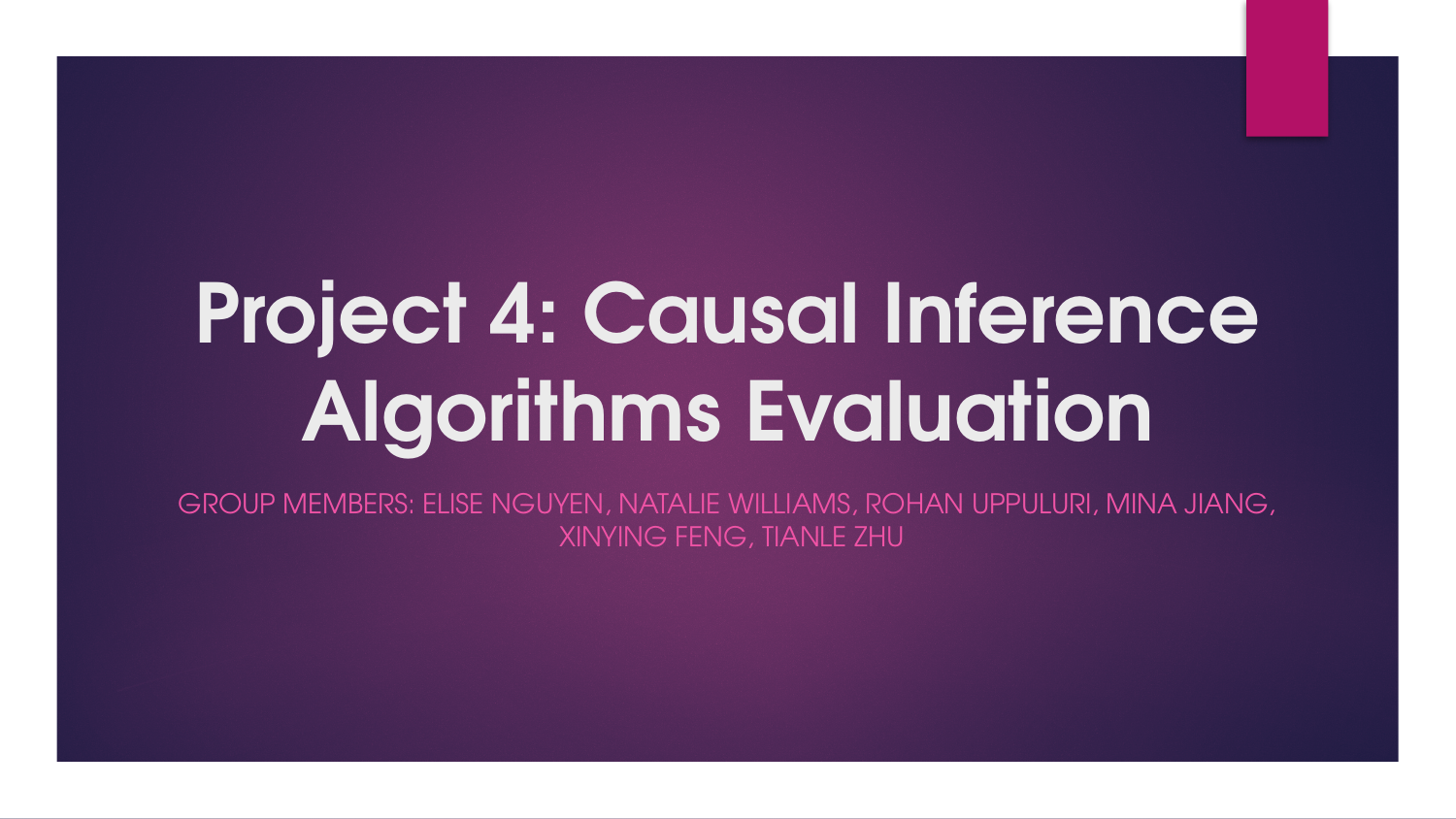

# Project 4: Causal Inference Algorithms Evaluation
Group members: Elise Nguyen, Natalie Williams, Rohan Uppuluri, Mina Jiang,
 Xinying Feng, Tianle Zhu